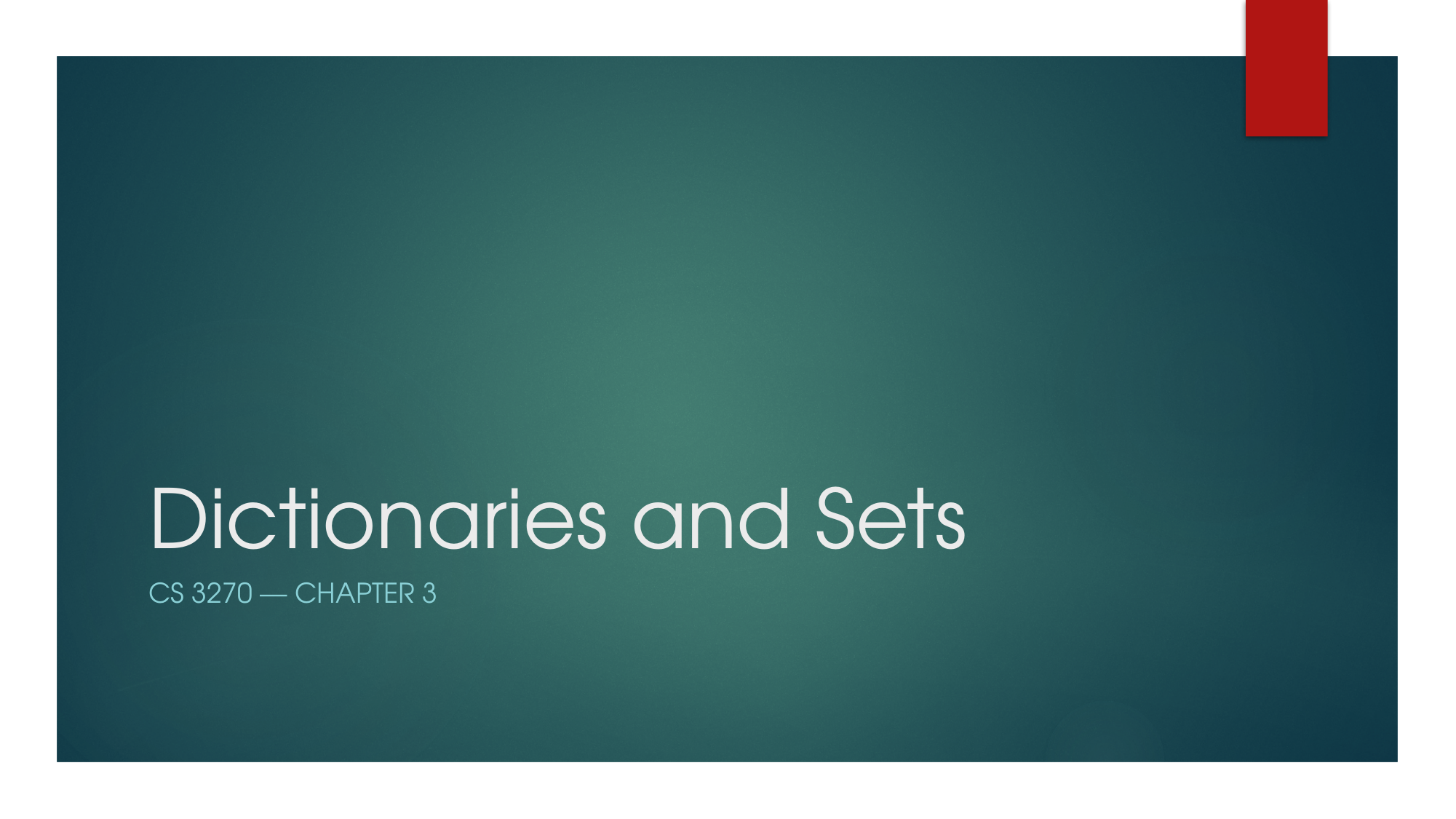

# Dictionaries and Sets
CS 3270 — Chapter 3